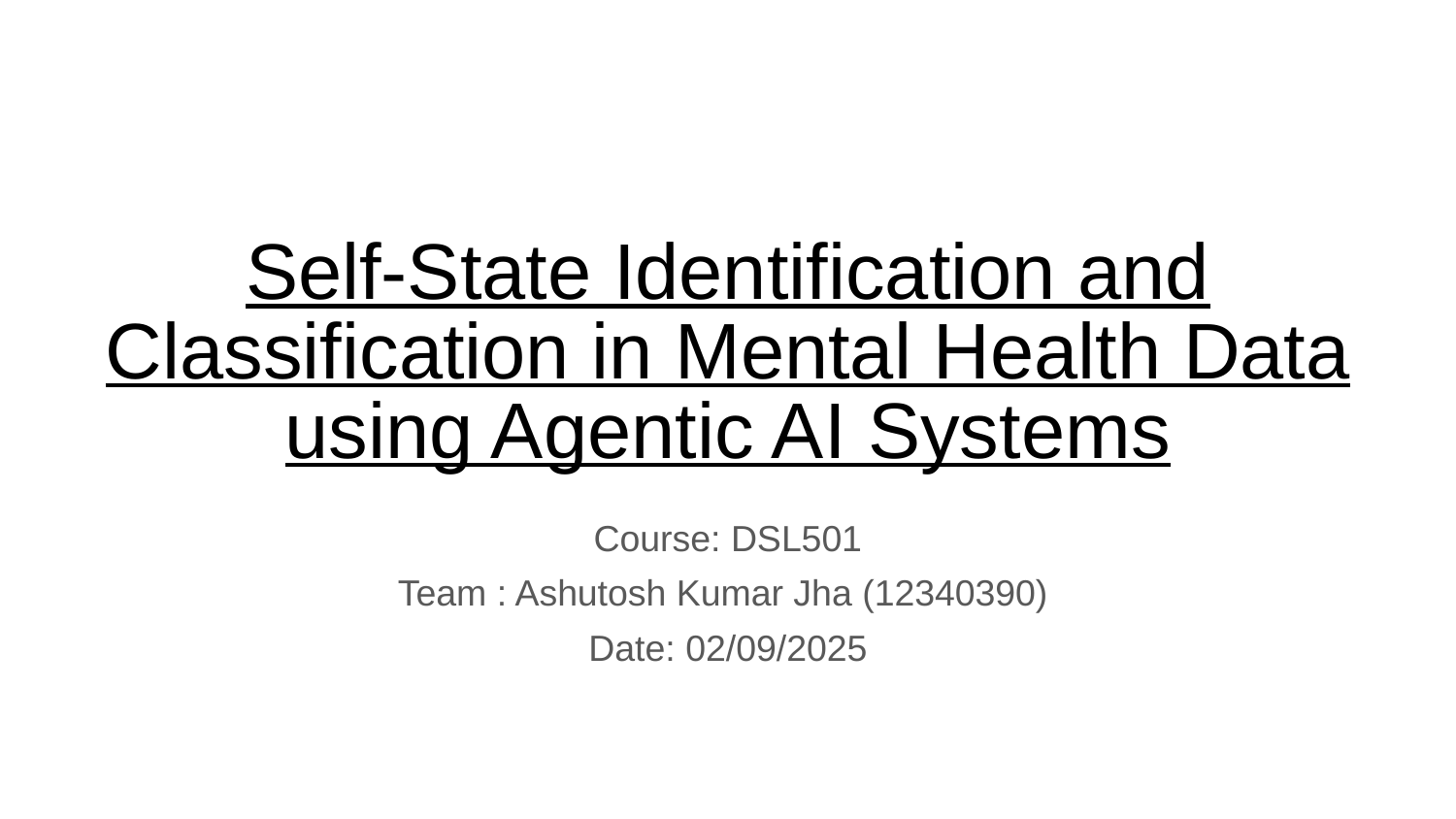

# Self-State Identification and Classification in Mental Health Data using Agentic AI Systems
Course: DSL501
Team : Ashutosh Kumar Jha (12340390)
Date: 02/09/2025